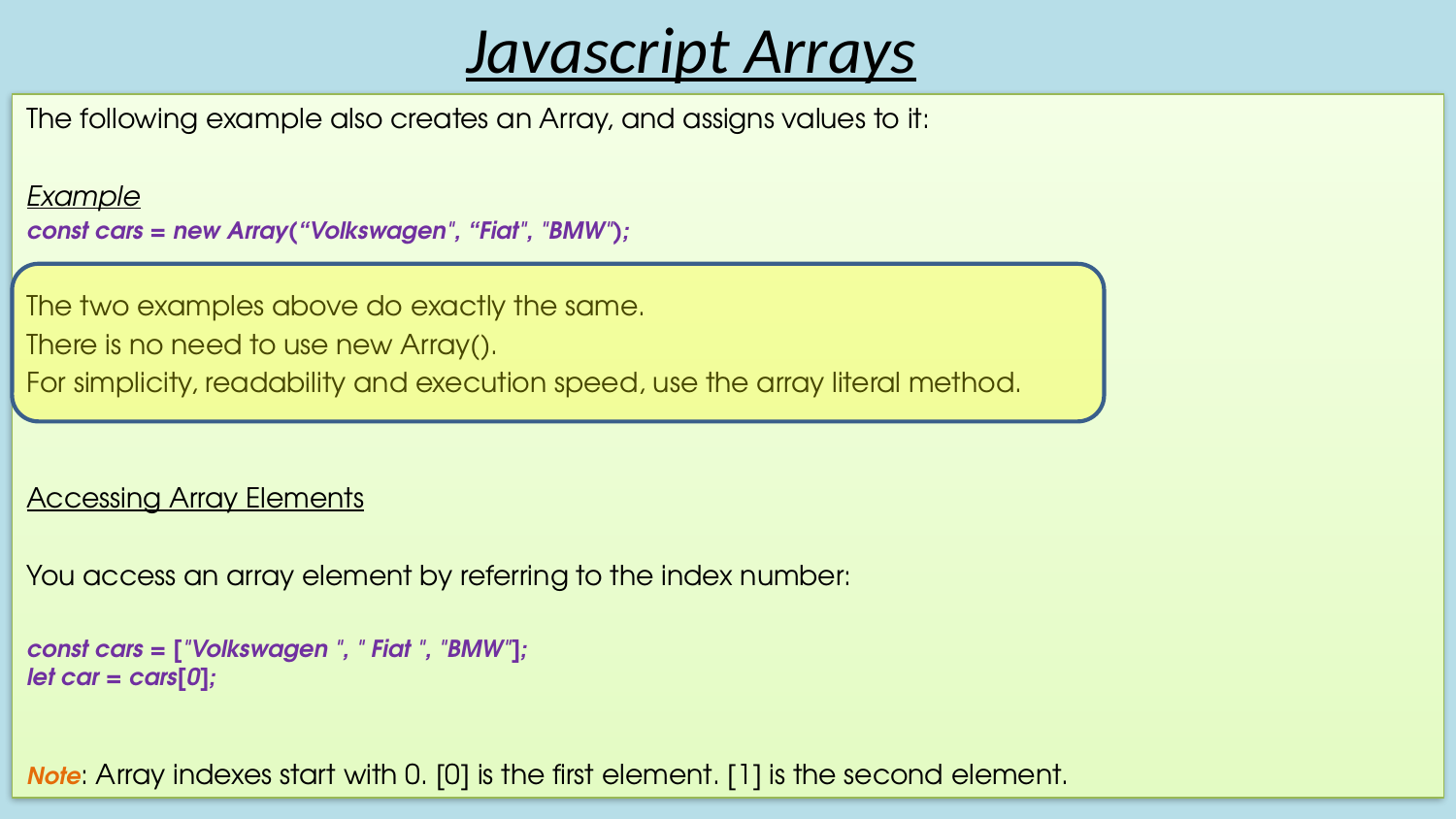

# Javascript Arrays
The following example also creates an Array, and assigns values to it:

Example
const cars = new Array(“Volkswagen", “Fiat", "BMW");

The two examples above do exactly the same.
There is no need to use new Array().
For simplicity, readability and execution speed, use the array literal method.

Accessing Array Elements

You access an array element by referring to the index number:

const cars = ["Volkswagen ", " Fiat ", "BMW"];
let car = cars[0];

Note: Array indexes start with 0. [0] is the first element. [1] is the second element.